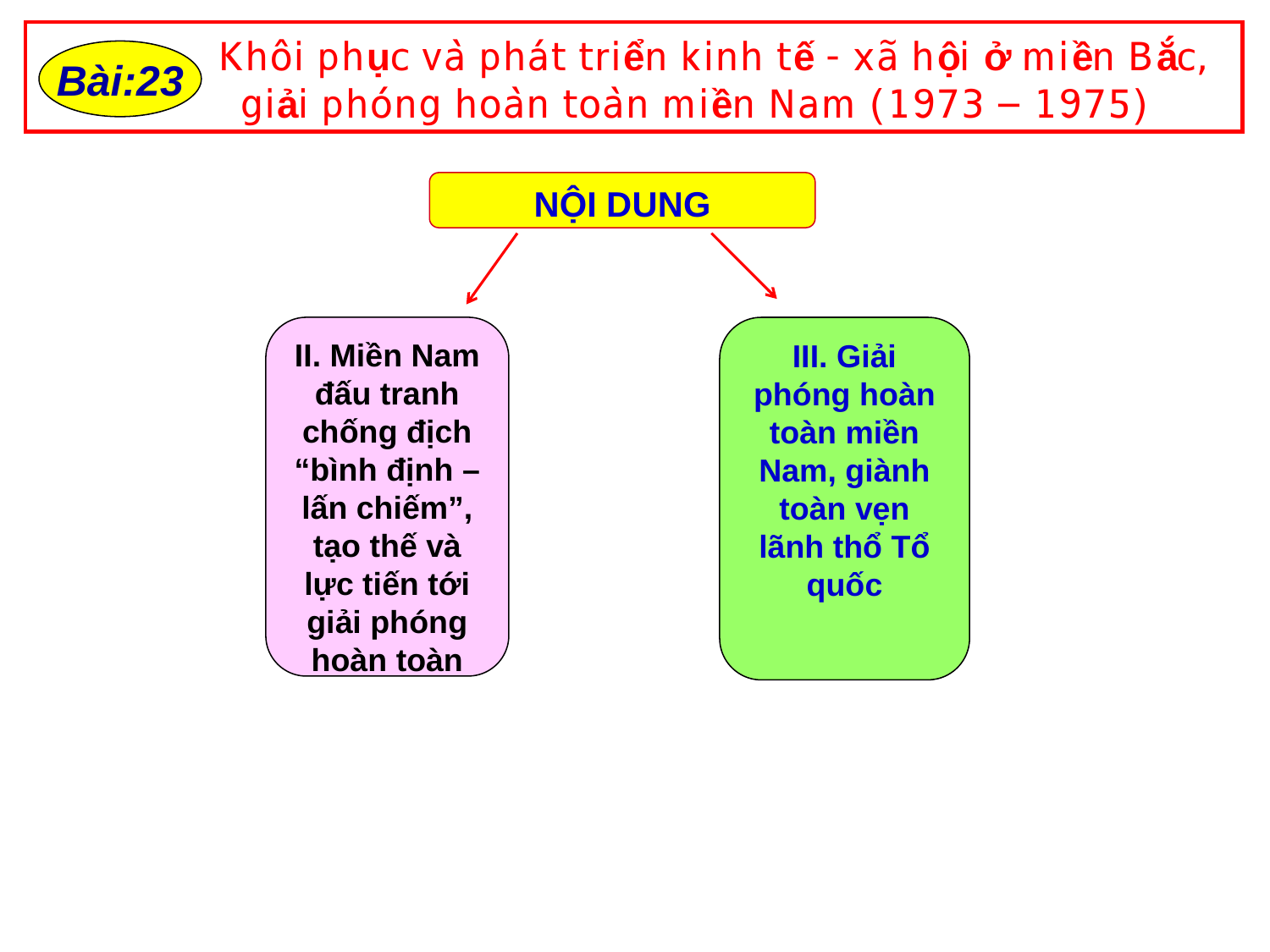

Khôi phục và phát triển kinh tế - xã hội ở miền Bắc,
            giải phóng hoàn toàn miền Nam (1973 – 1975)
Bài:23
NỘI DUNG
II. Miền Nam đấu tranh chống địch “bình định – lấn chiếm”, tạo thế và lực tiến tới giải phóng hoàn toàn
III. Giải phóng hoàn toàn miền Nam, giành toàn vẹn lãnh thổ Tổ quốc